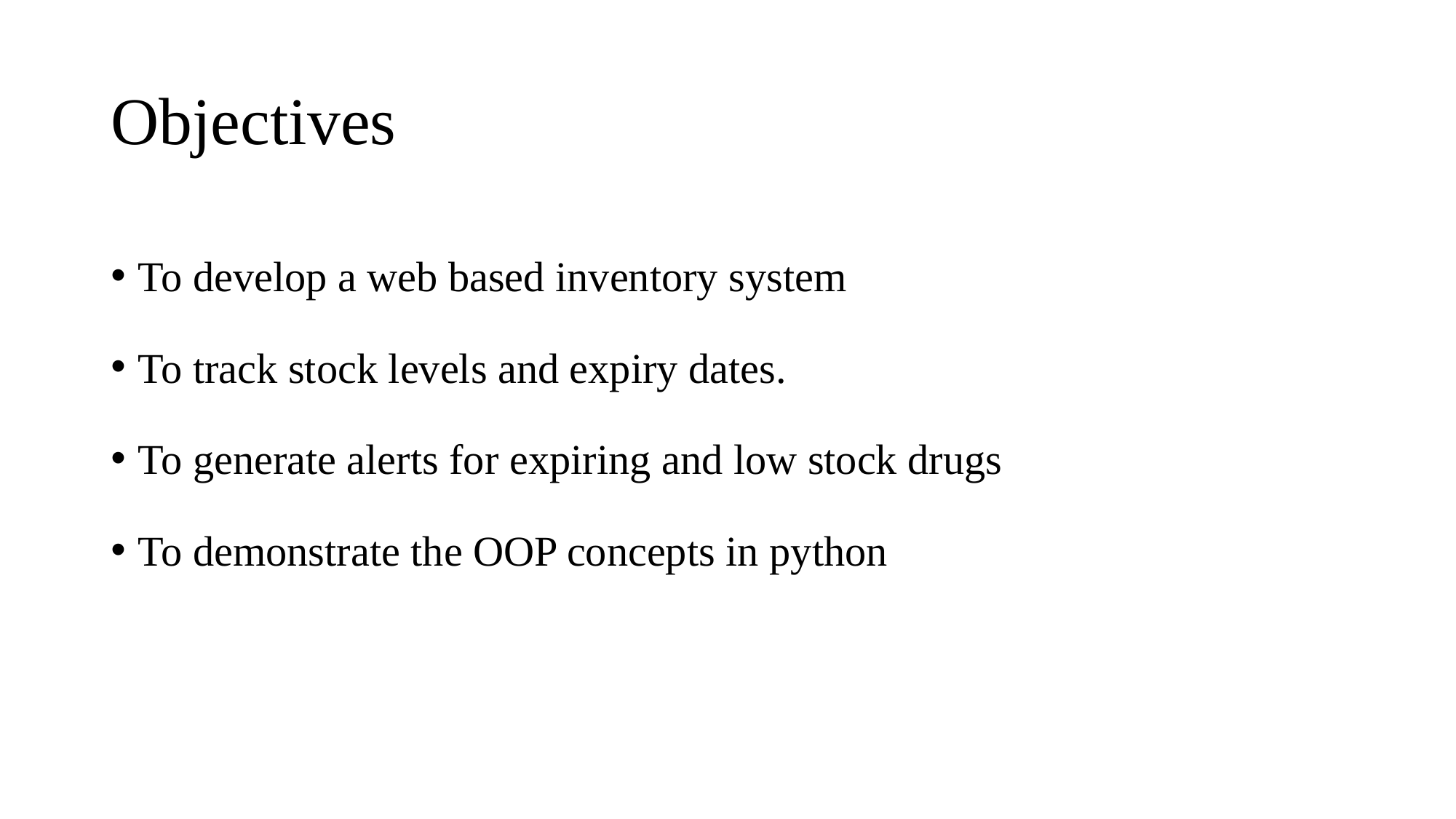

# Objectives
To develop a web based inventory system
To track stock levels and expiry dates.
To generate alerts for expiring and low stock drugs
To demonstrate the OOP concepts in python